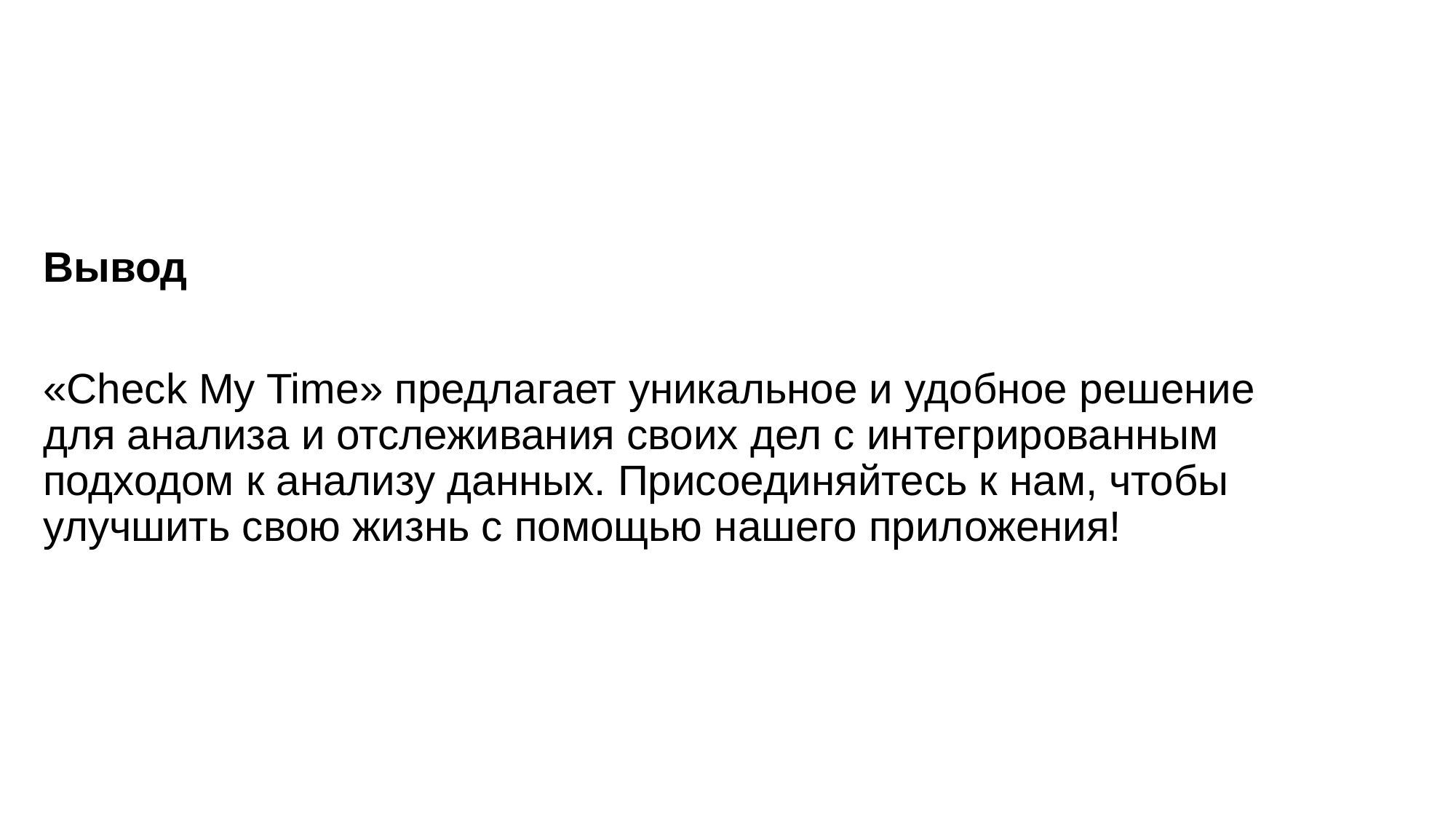

Вывод

«Check My Time» предлагает уникальное и удобное решение для анализа и отслеживания своих дел с интегрированным подходом к анализу данных. Присоединяйтесь к нам, чтобы улучшить свою жизнь с помощью нашего приложения!